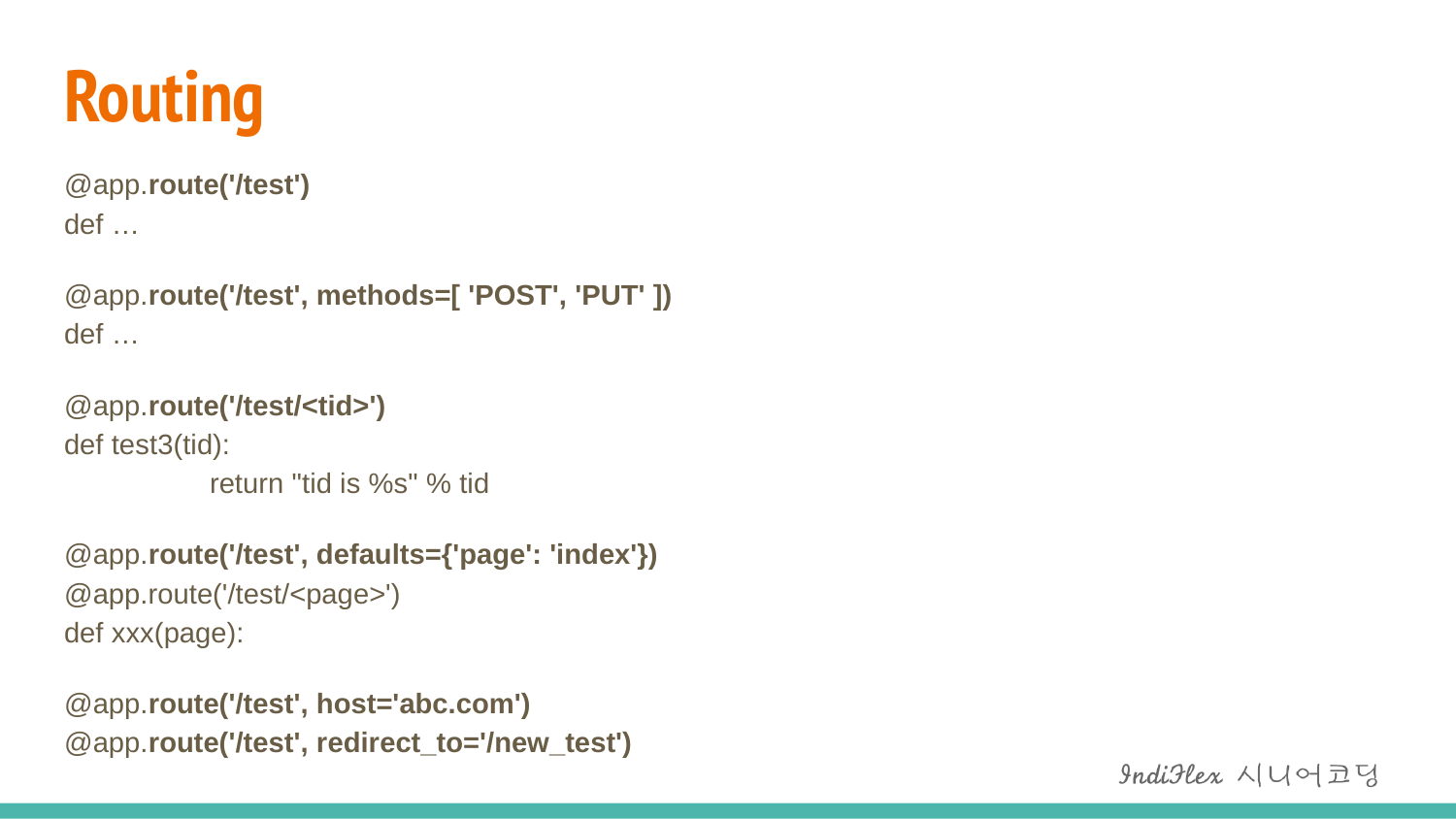

# Routing
@app.route('/test')
def …
@app.route('/test', methods=[ 'POST', 'PUT' ])
def …
@app.route('/test/<tid>')
def test3(tid):
	return "tid is %s" % tid
@app.route('/test', defaults={'page': 'index'})
@app.route('/test/<page>')
def xxx(page):
@app.route('/test', host='abc.com')
@app.route('/test', redirect_to='/new_test')